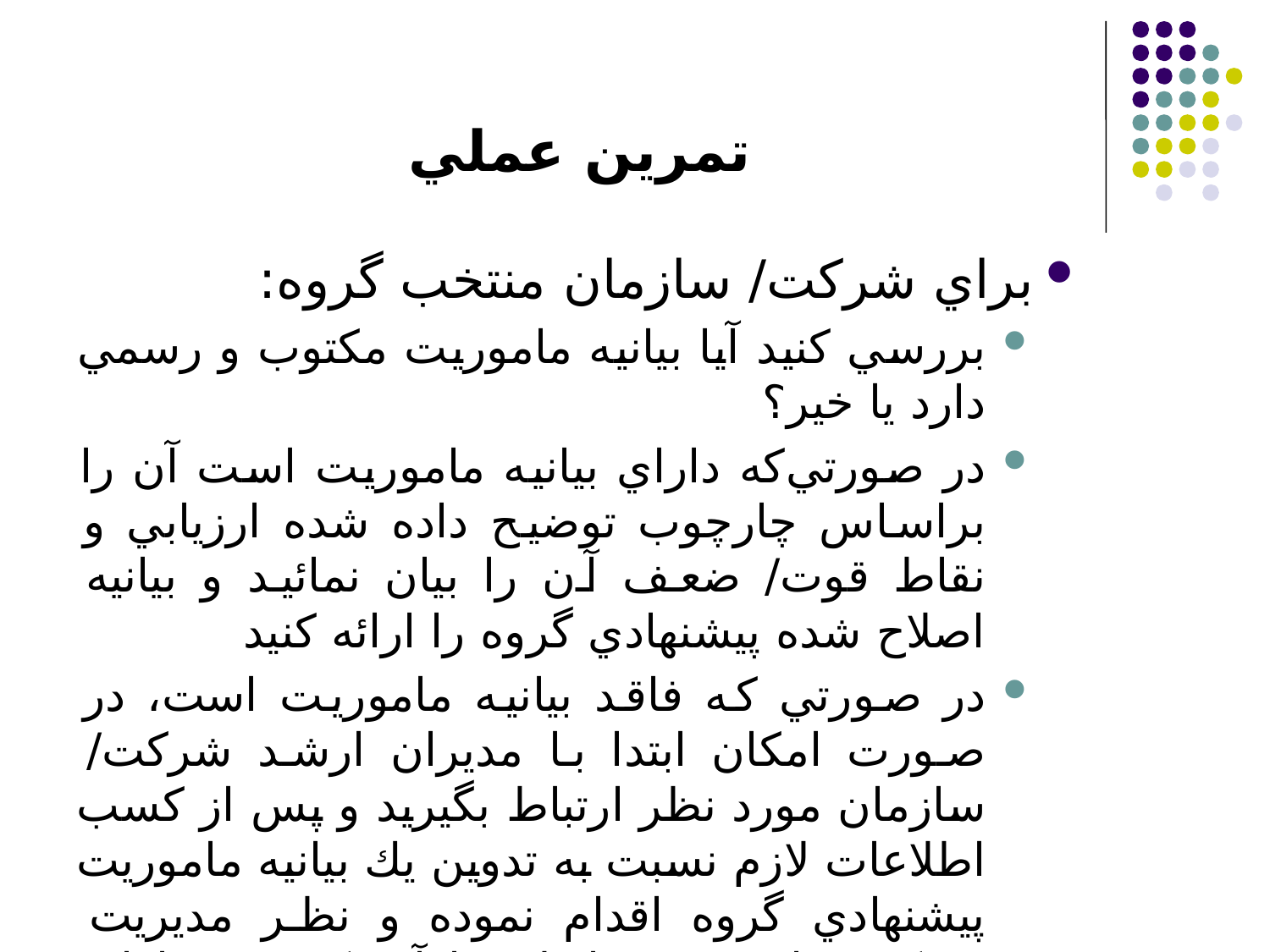

تمرين عملي
براي شركت/ سازمان منتخب گروه:
بررسي كنيد آيا بيانيه ماموريت مكتوب و رسمي دارد يا خير؟
در صورتي‌كه داراي بيانيه ماموريت است آن را براساس چارچوب توضيح داده شده ارزيابي و نقاط قوت/ ضعف آن را بيان نمائيد و بيانيه اصلاح شده پيشنهادي گروه را ارائه كنيد
در صورتي كه فاقد بيانيه ماموريت است، در صورت امكان ابتدا با مديران ارشد شركت/ سازمان مورد نظر ارتباط بگيريد و پس از كسب اطلاعات لازم نسبت به تدوين يك بيانيه ماموريت پيشنهادي گروه اقدام نموده و نظر مديريت شركت را نيز در رابطه با آن كسب و ارائه نمائيد.